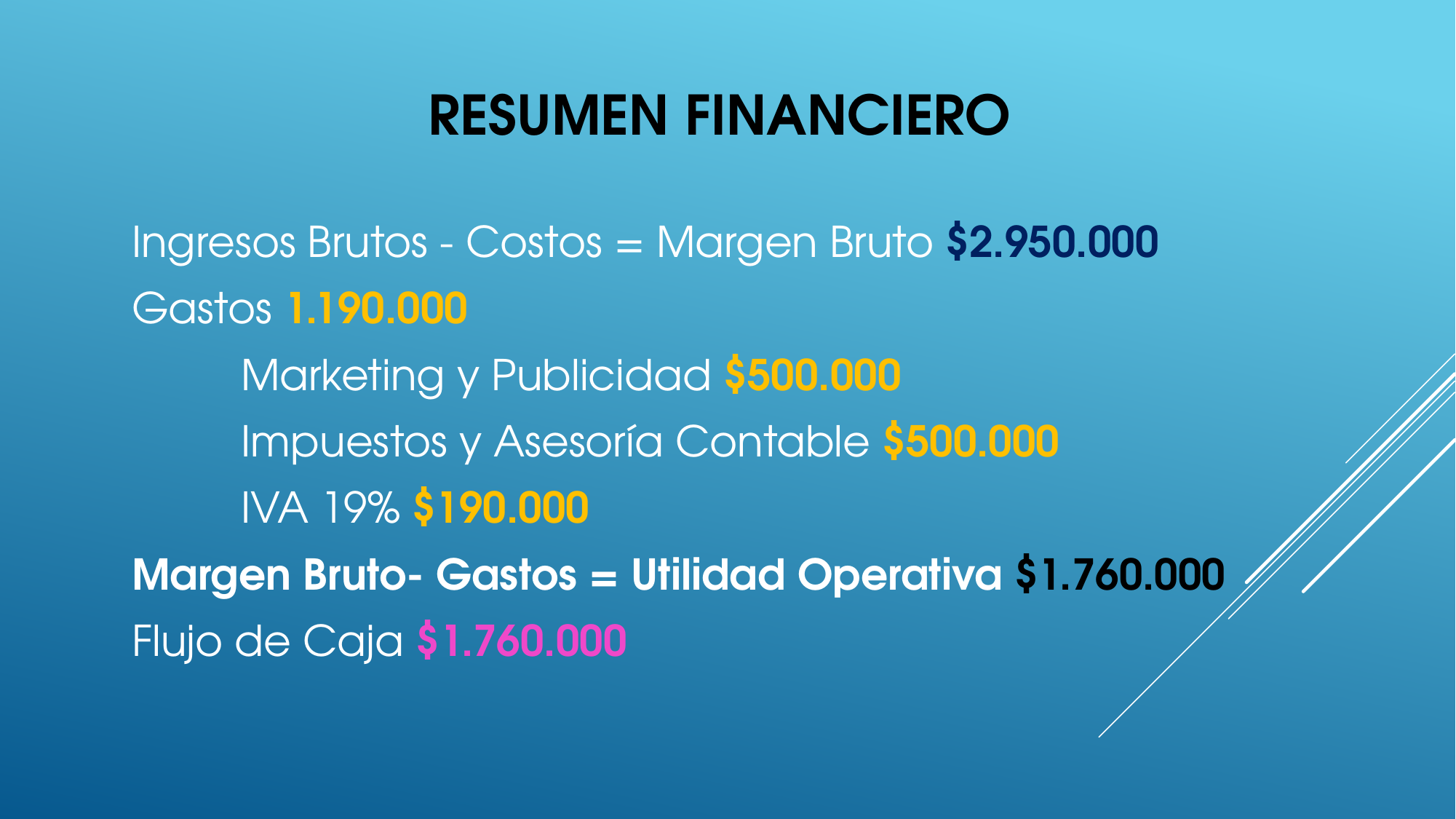

RESUMEN FINANCIERO

Ingresos Brutos - Costos = Margen Bruto $2.950.000
Gastos 1.190.000
	Marketing y Publicidad $500.000
	Impuestos y Asesoría Contable $500.000
	IVA 19% $190.000
Margen Bruto- Gastos = Utilidad Operativa $1.760.000
Flujo de Caja $1.760.000